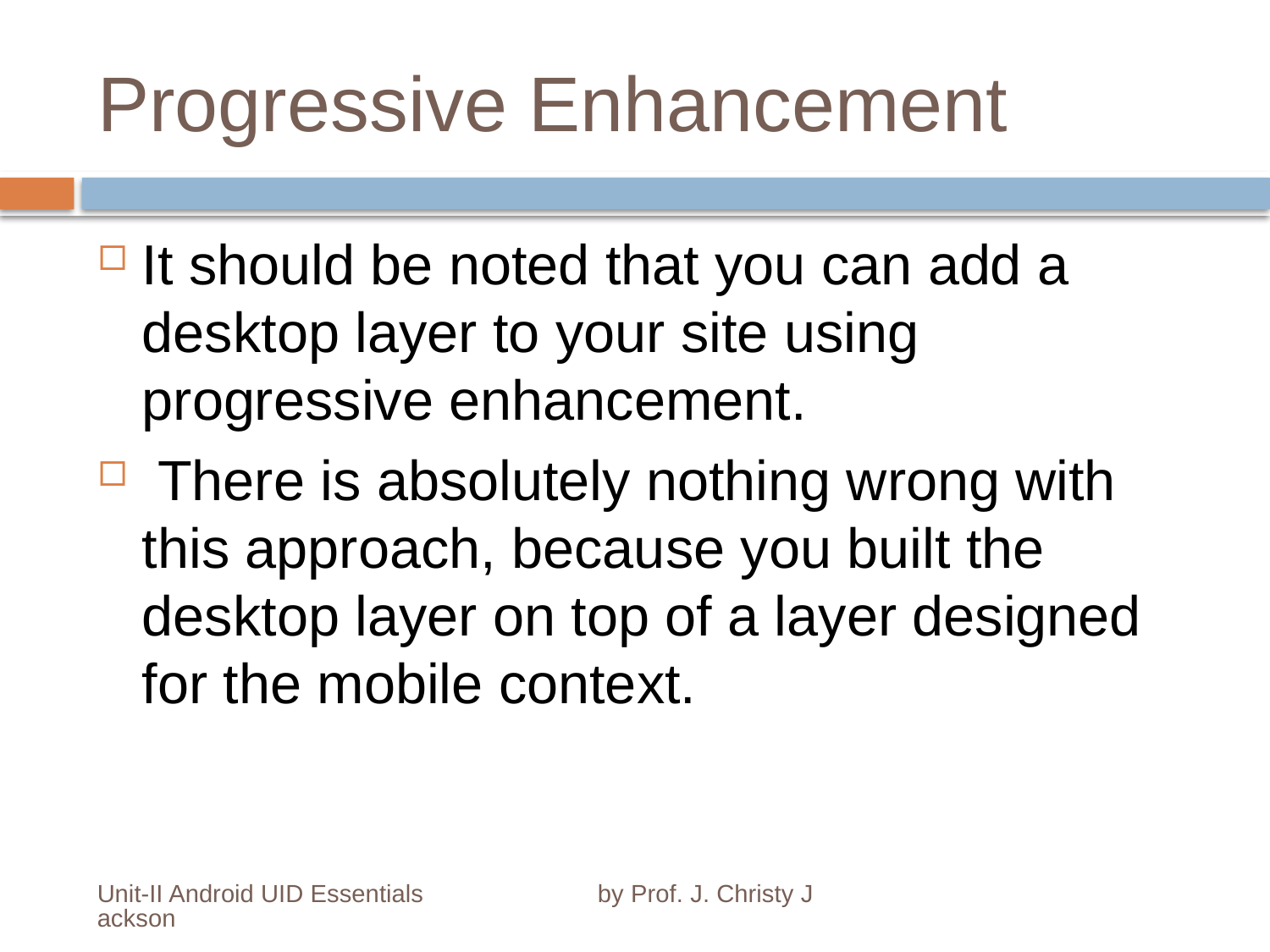

# Progressive Enhancement
It should be noted that you can add a desktop layer to your site using progressive enhancement.
 There is absolutely nothing wrong with this approach, because you built the desktop layer on top of a layer designed for the mobile context.
Unit-II Android UID Essentials                         by Prof. J. Christy Jackson